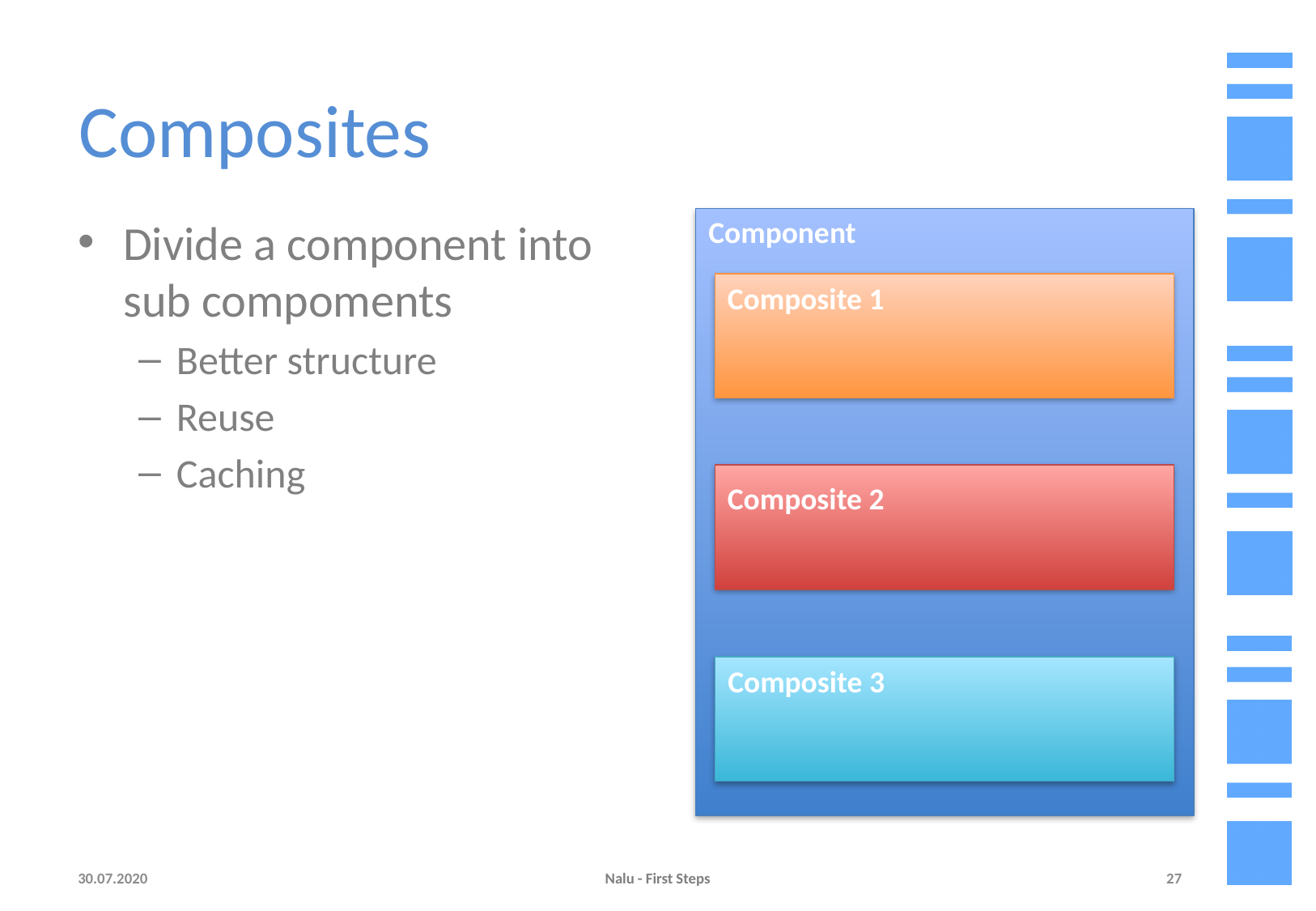

# Composites
Divide a component into sub compoments
Better structure
Reuse
Caching

Component

Composite 1

Composite 2

Composite 3
30.07.2020
Nalu - First Steps
27